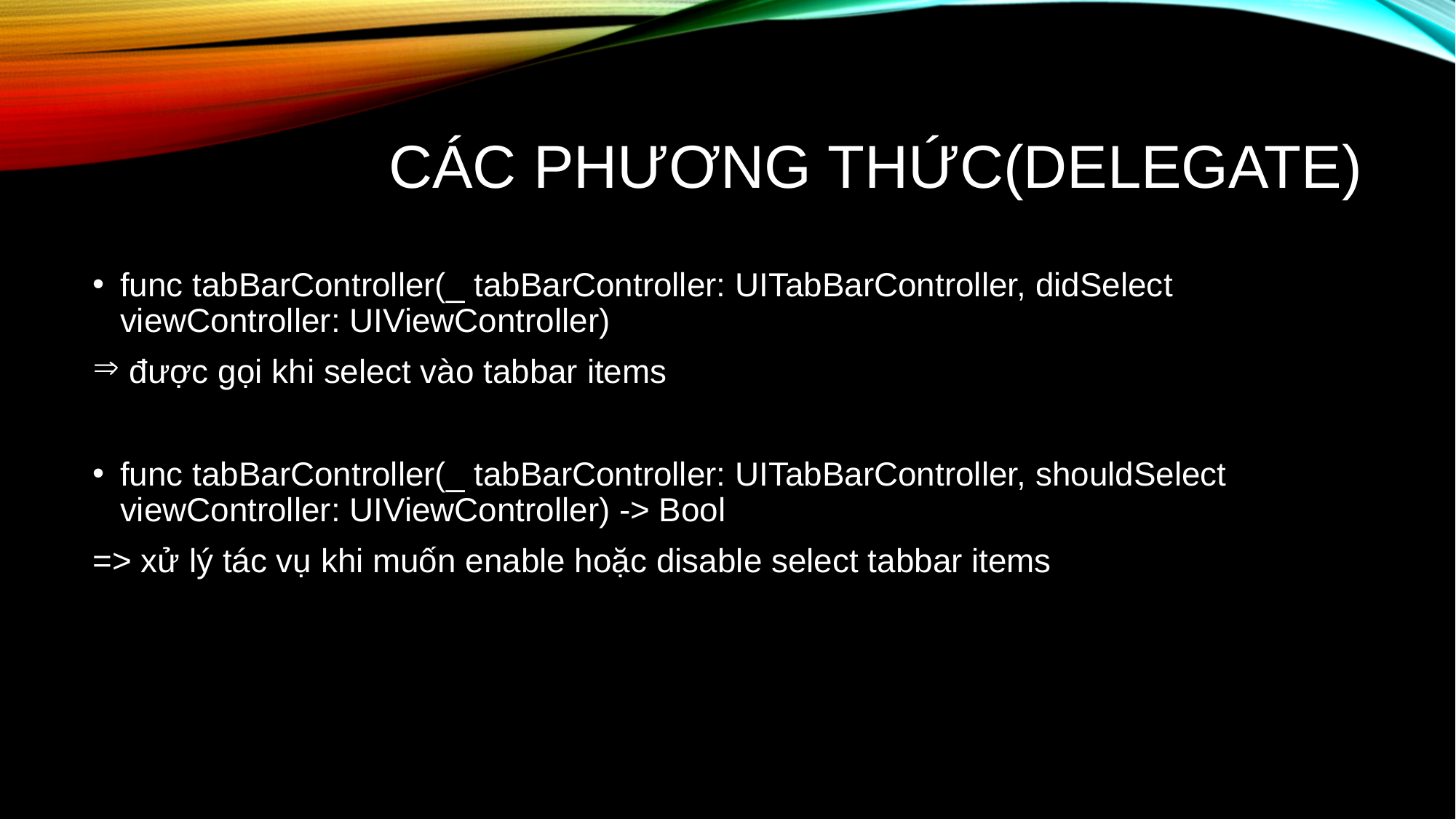

# Các phương thức(delegate)
func tabBarController(_ tabBarController: UITabBarController, didSelect viewController: UIViewController)
 được gọi khi select vào tabbar items

func tabBarController(_ tabBarController: UITabBarController, shouldSelect viewController: UIViewController) -> Bool
=> xử lý tác vụ khi muốn enable hoặc disable select tabbar items